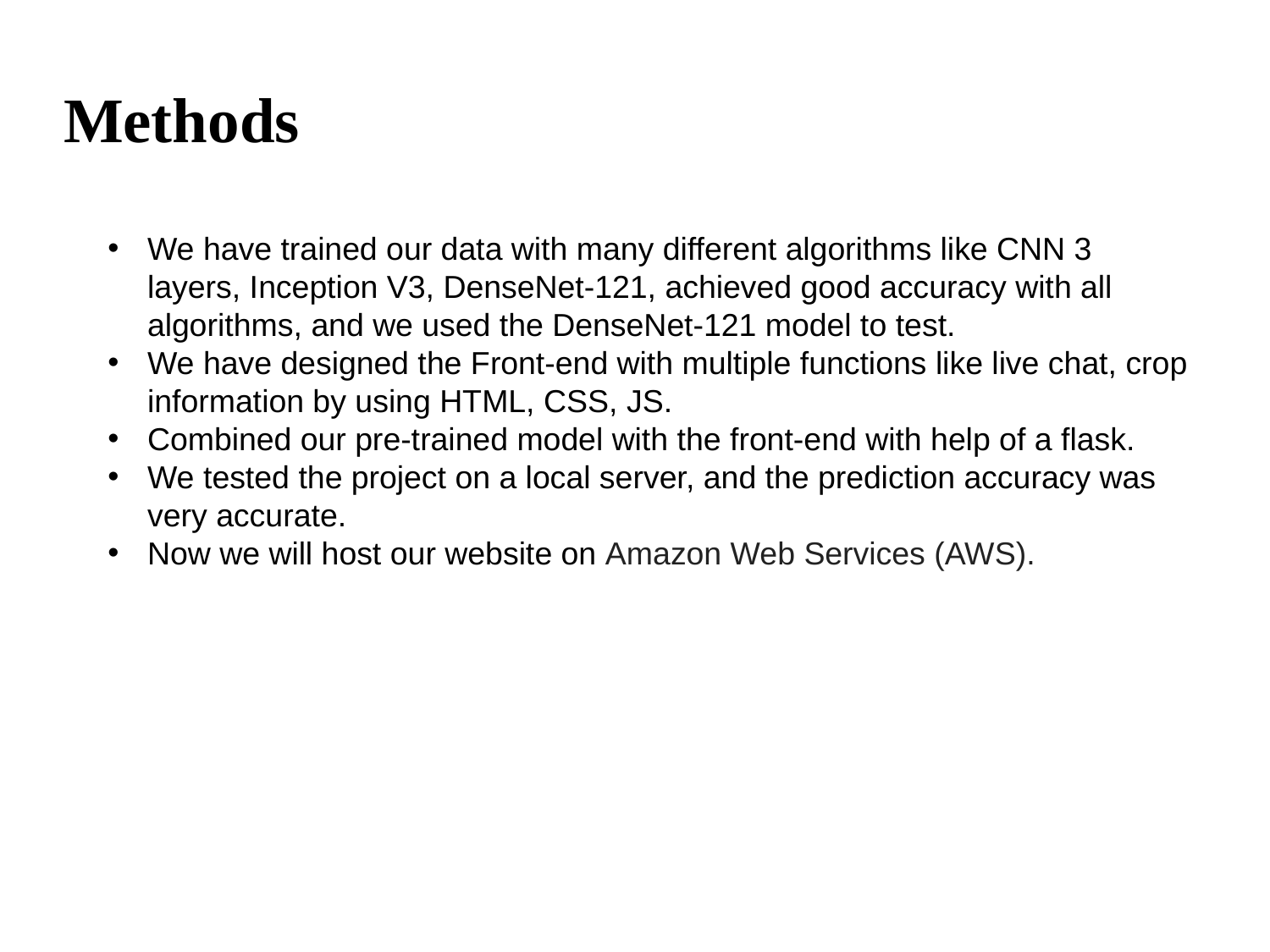

# Methods
We have trained our data with many different algorithms like CNN 3 layers, Inception V3, DenseNet-121, achieved good accuracy with all algorithms, and we used the DenseNet-121 model to test.
We have designed the Front-end with multiple functions like live chat, crop information by using HTML, CSS, JS.
Combined our pre-trained model with the front-end with help of a flask.
We tested the project on a local server, and the prediction accuracy was very accurate.
Now we will host our website on Amazon Web Services (AWS).